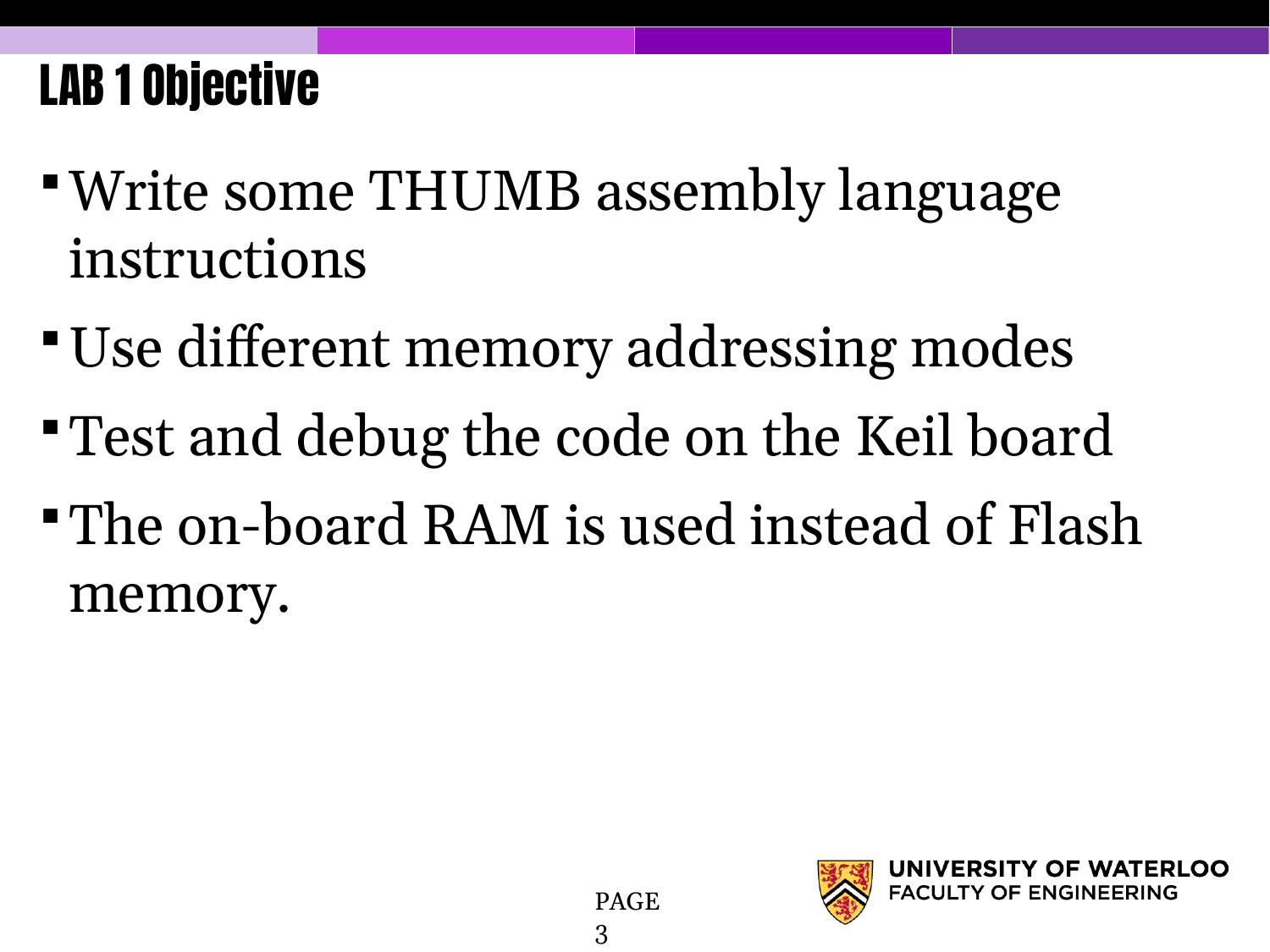

LAB 1 Objective
Write some THUMB assembly language instructions
Use different memory addressing modes
Test and debug the code on the Keil board
The on-board RAM is used instead of Flash memory.

PAGE  3